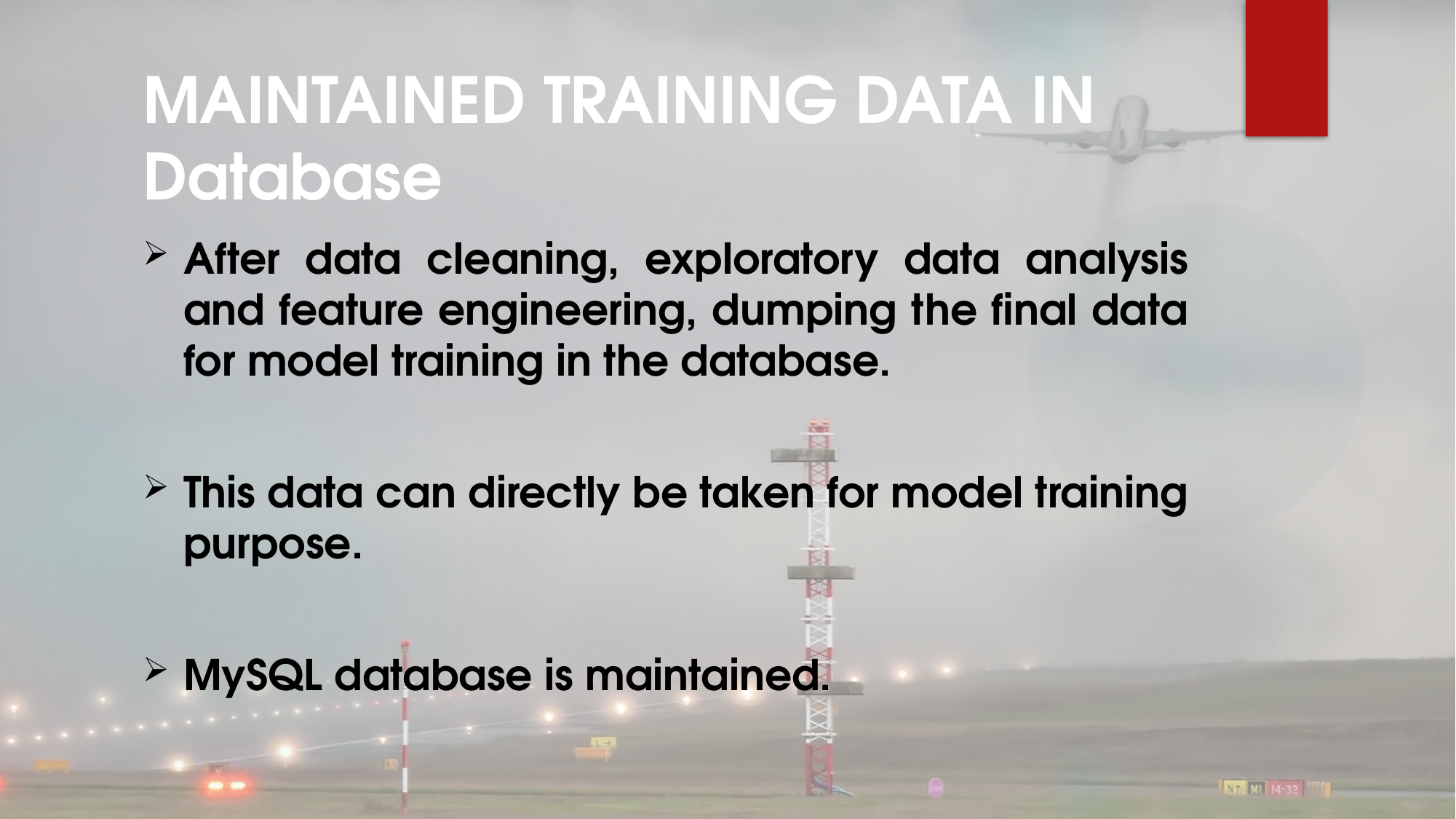

# MAINTAINED TRAINING DATA IN Database
After data cleaning, exploratory data analysis and feature engineering, dumping the final data for model training in the database.

This data can directly be taken for model training purpose.

MySQL database is maintained.